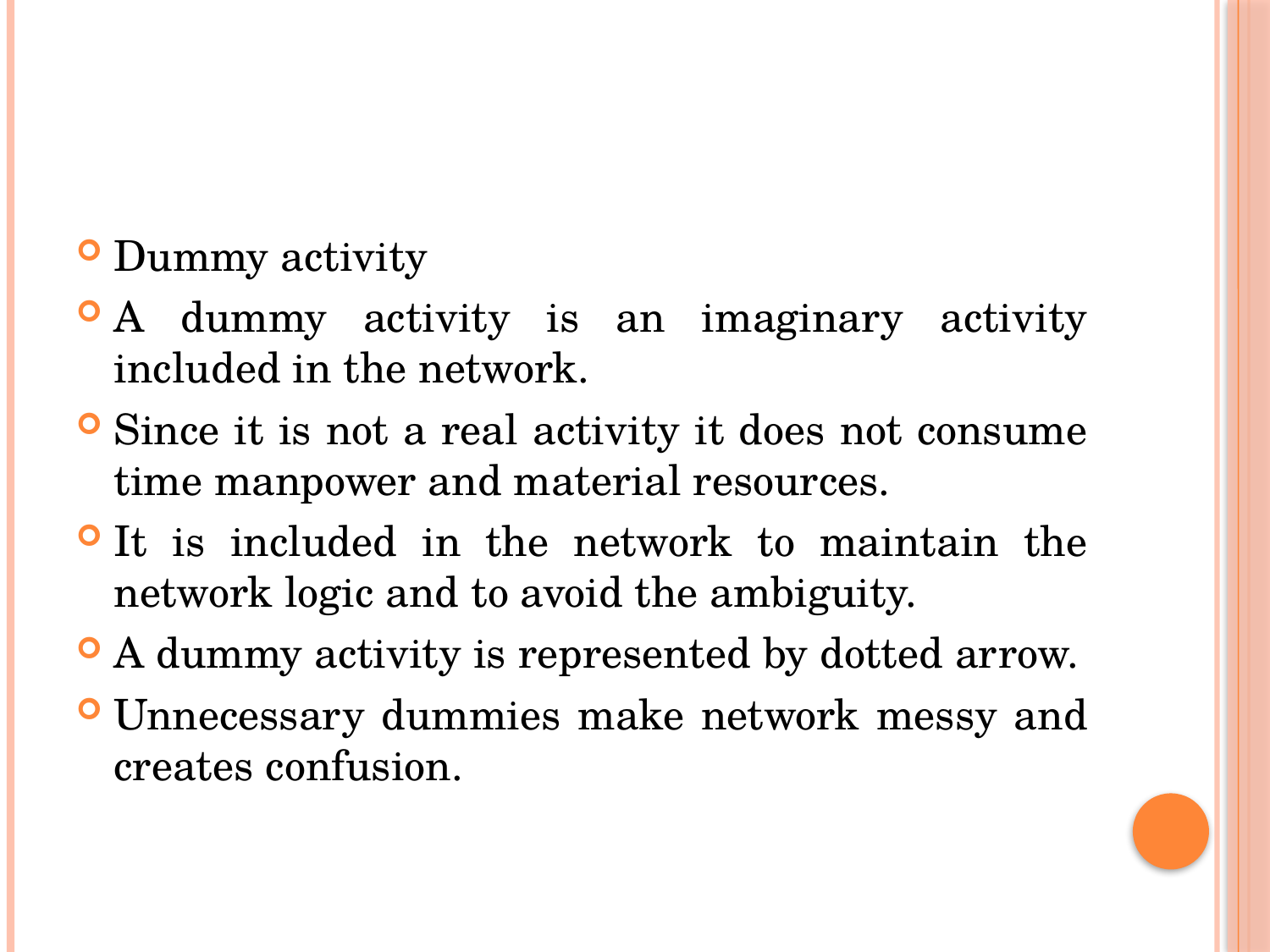

#
Dummy activity
A dummy activity is an imaginary activity included in the network.
Since it is not a real activity it does not consume time manpower and material resources.
It is included in the network to maintain the network logic and to avoid the ambiguity.
A dummy activity is represented by dotted arrow.
Unnecessary dummies make network messy and creates confusion.